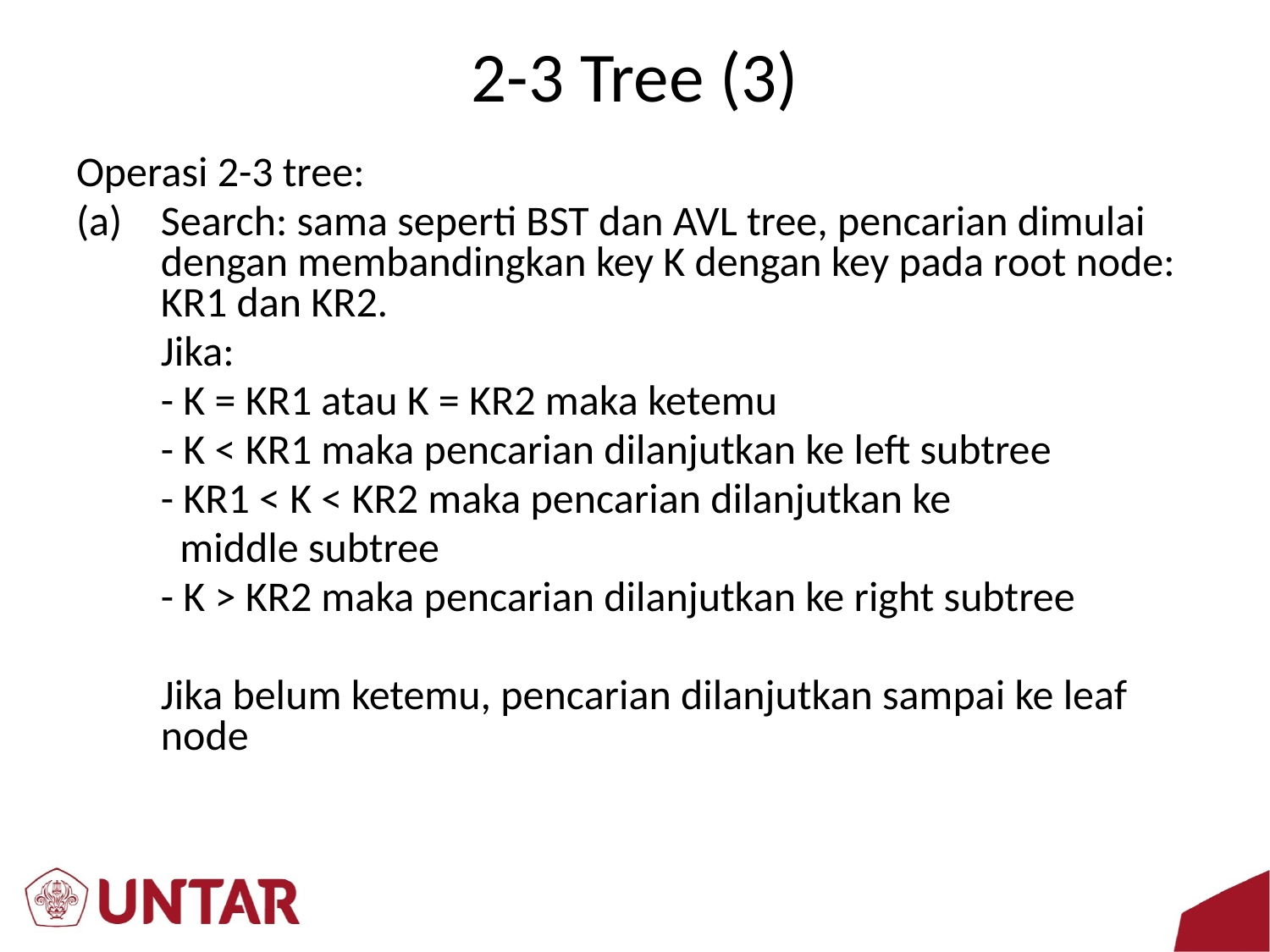

# 2-3 Tree (3)
Operasi 2-3 tree:
Search: sama seperti BST dan AVL tree, pencarian dimulai dengan membandingkan key K dengan key pada root node: KR1 dan KR2.
	Jika:
	- K = KR1 atau K = KR2 maka ketemu
	- K < KR1 maka pencarian dilanjutkan ke left subtree
	- KR1 < K < KR2 maka pencarian dilanjutkan ke
	  middle subtree
	- K > KR2 maka pencarian dilanjutkan ke right subtree

	Jika belum ketemu, pencarian dilanjutkan sampai ke leaf node